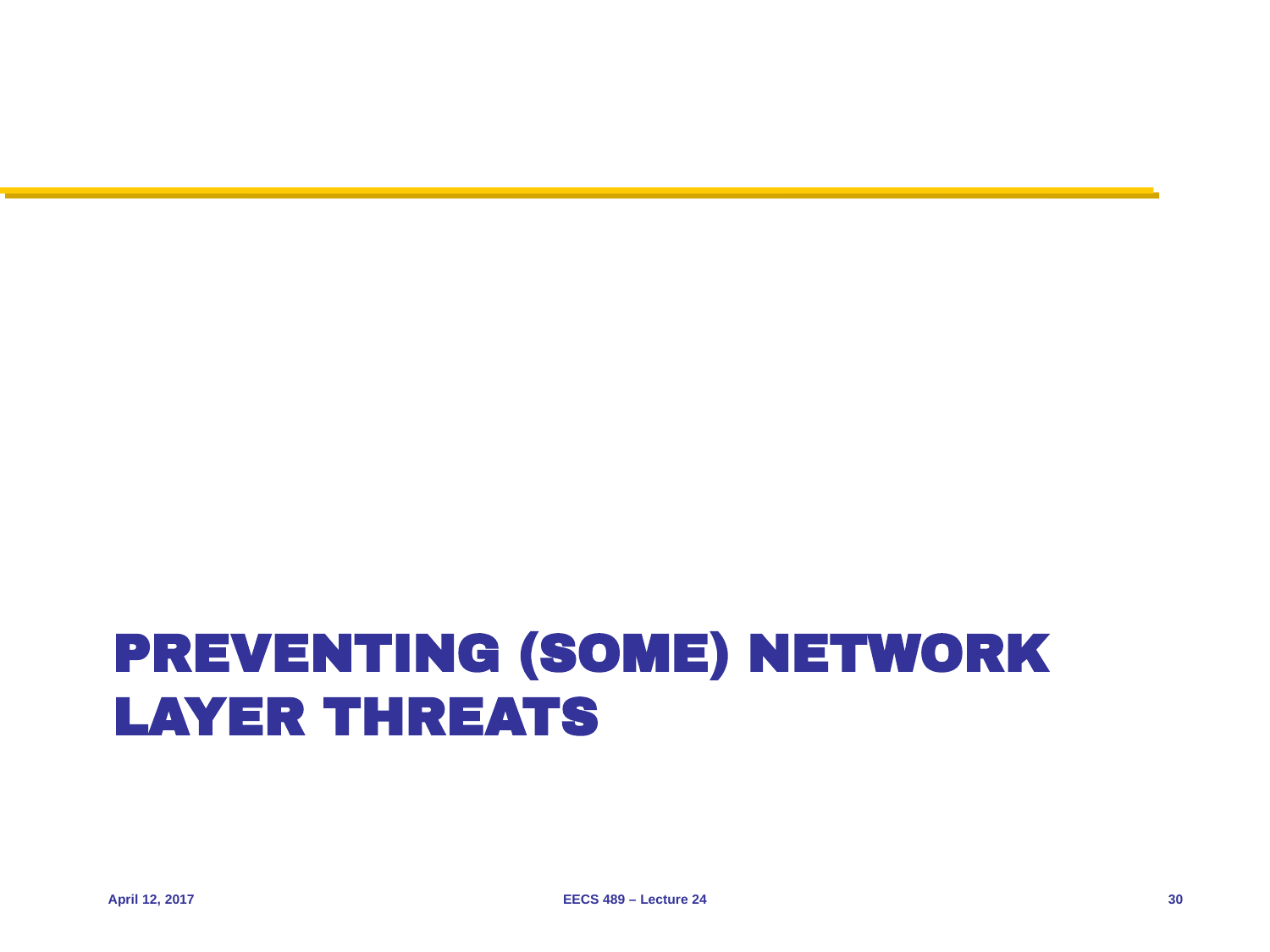

# Preventing (some) network layer threats
April 12, 2017
EECS 489 – Lecture 24
30